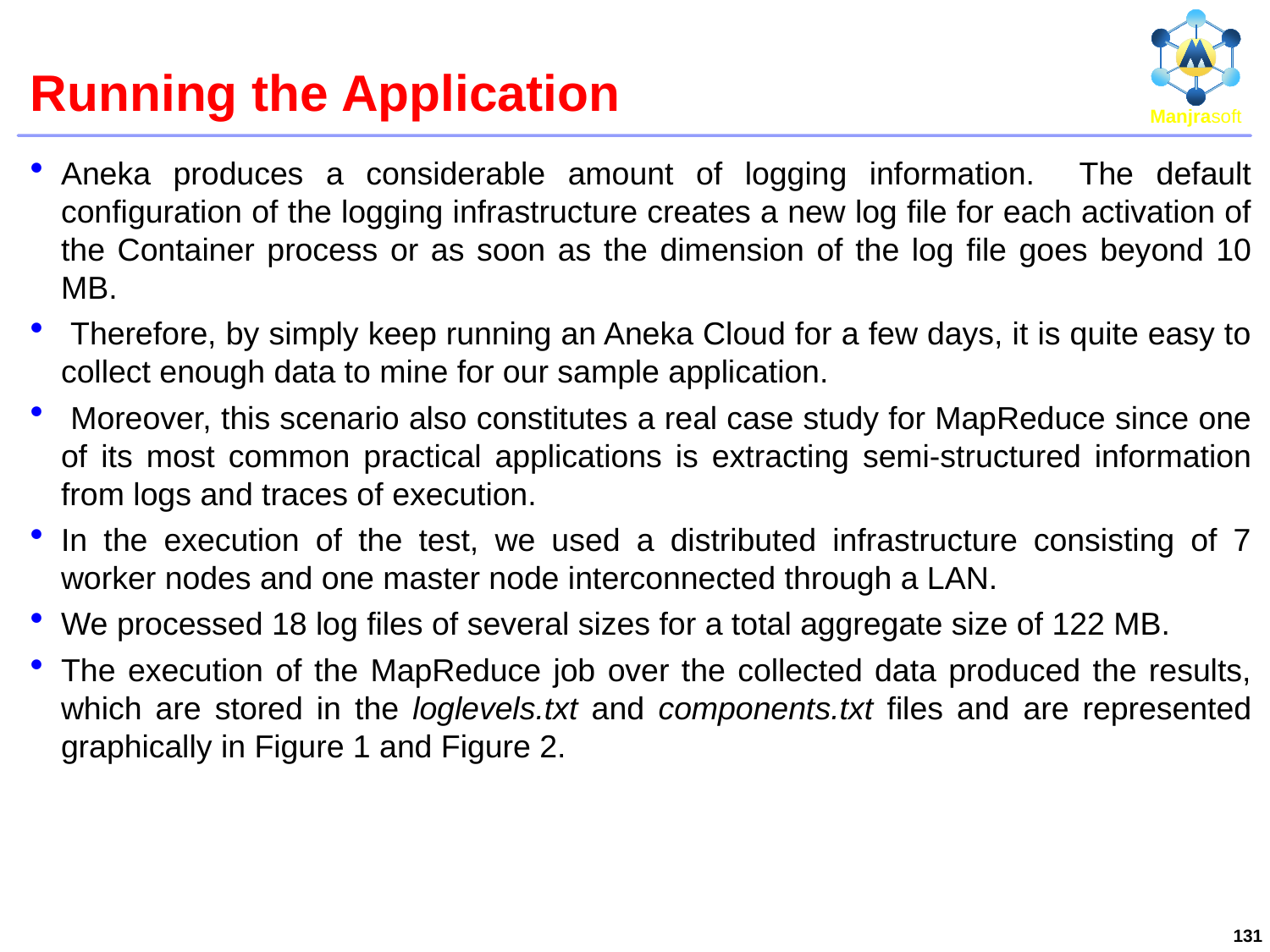

# Running the Application
Aneka produces a considerable amount of logging information.  The default configuration of the logging infrastructure creates a new log file for each activation of the Container process or as soon as the dimension of the log file goes beyond 10 MB.
 Therefore, by simply keep running an Aneka Cloud for a few days, it is quite easy to collect enough data to mine for our sample application.
 Moreover, this scenario also constitutes a real case study for MapReduce since one of its most common practical applications is extracting semi-structured information from logs and traces of execution.
In the execution of the test, we used a distributed infrastructure consisting of 7 worker nodes and one master node interconnected through a LAN.
We processed 18 log files of several sizes for a total aggregate size of 122 MB.
The execution of the MapReduce job over the collected data produced the results, which are stored in the loglevels.txt and components.txt files and are represented graphically in Figure 1 and Figure 2.
131